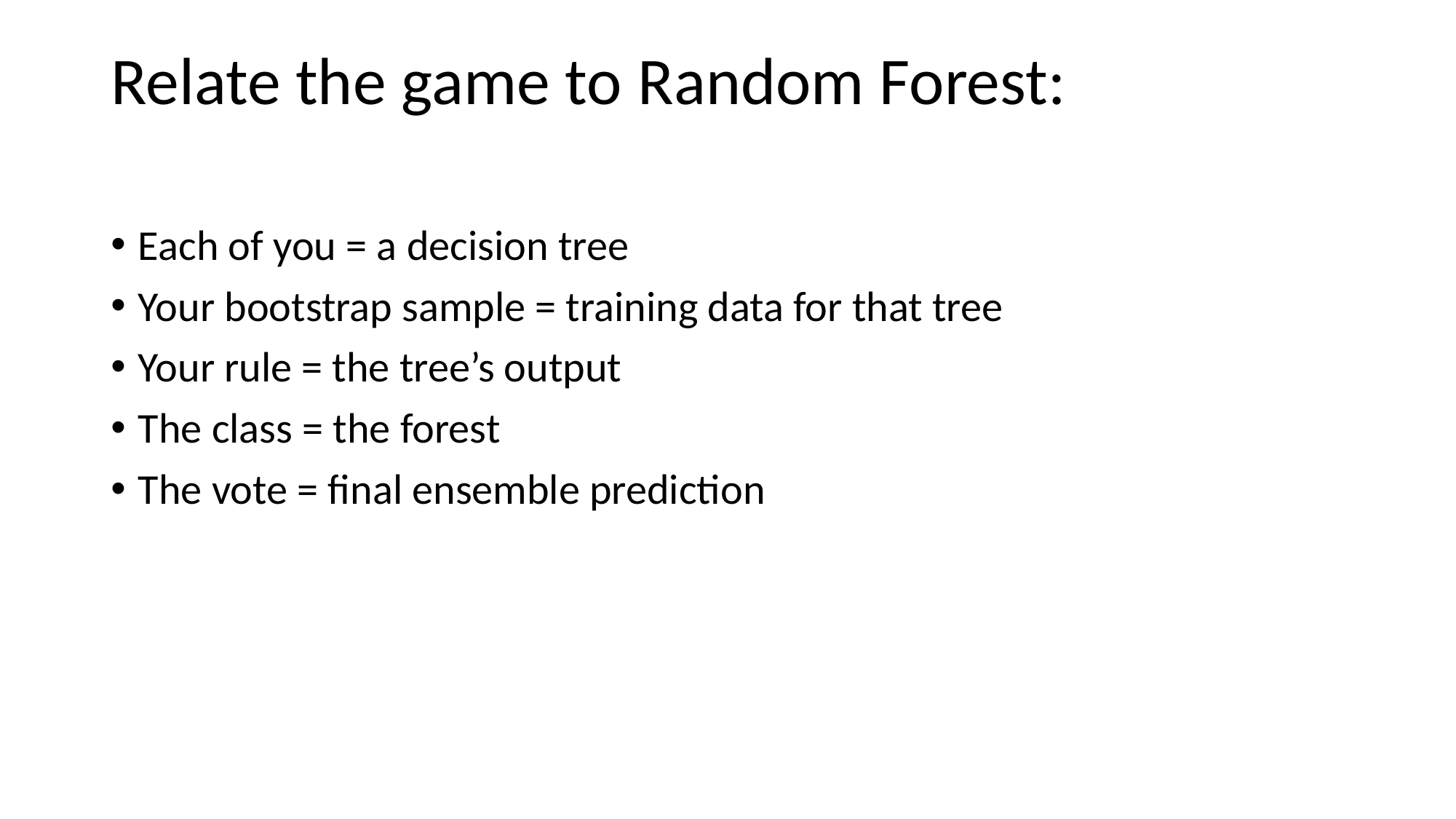

# Relate the game to Random Forest:
Each of you = a decision tree
Your bootstrap sample = training data for that tree
Your rule = the tree’s output
The class = the forest
The vote = final ensemble prediction